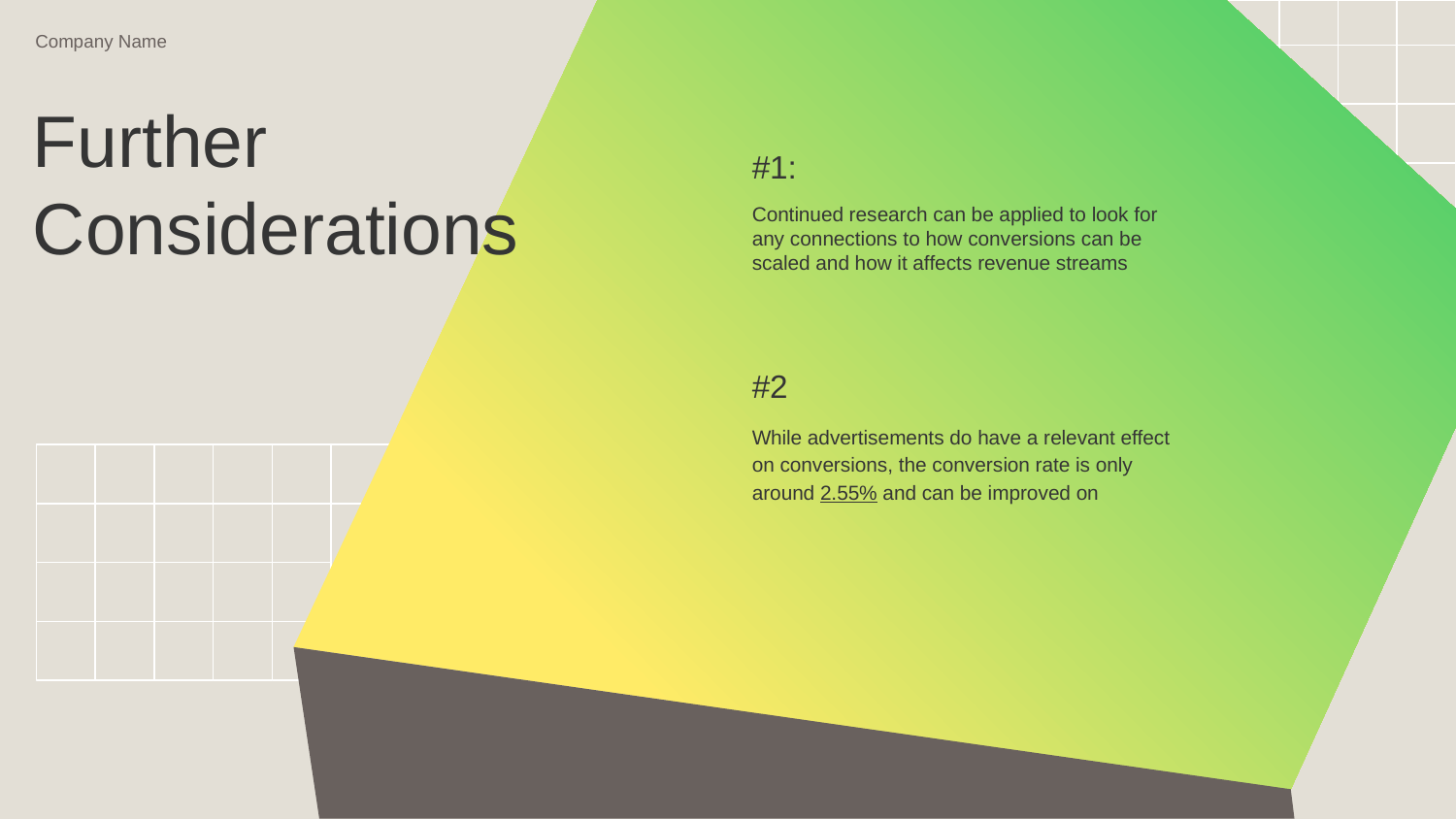

# Company Name
Further Considerations
#1:
Continued research can be applied to look for any connections to how conversions can be scaled and how it affects revenue streams
#2
While advertisements do have a relevant effect on conversions, the conversion rate is only around 2.55% and can be improved on